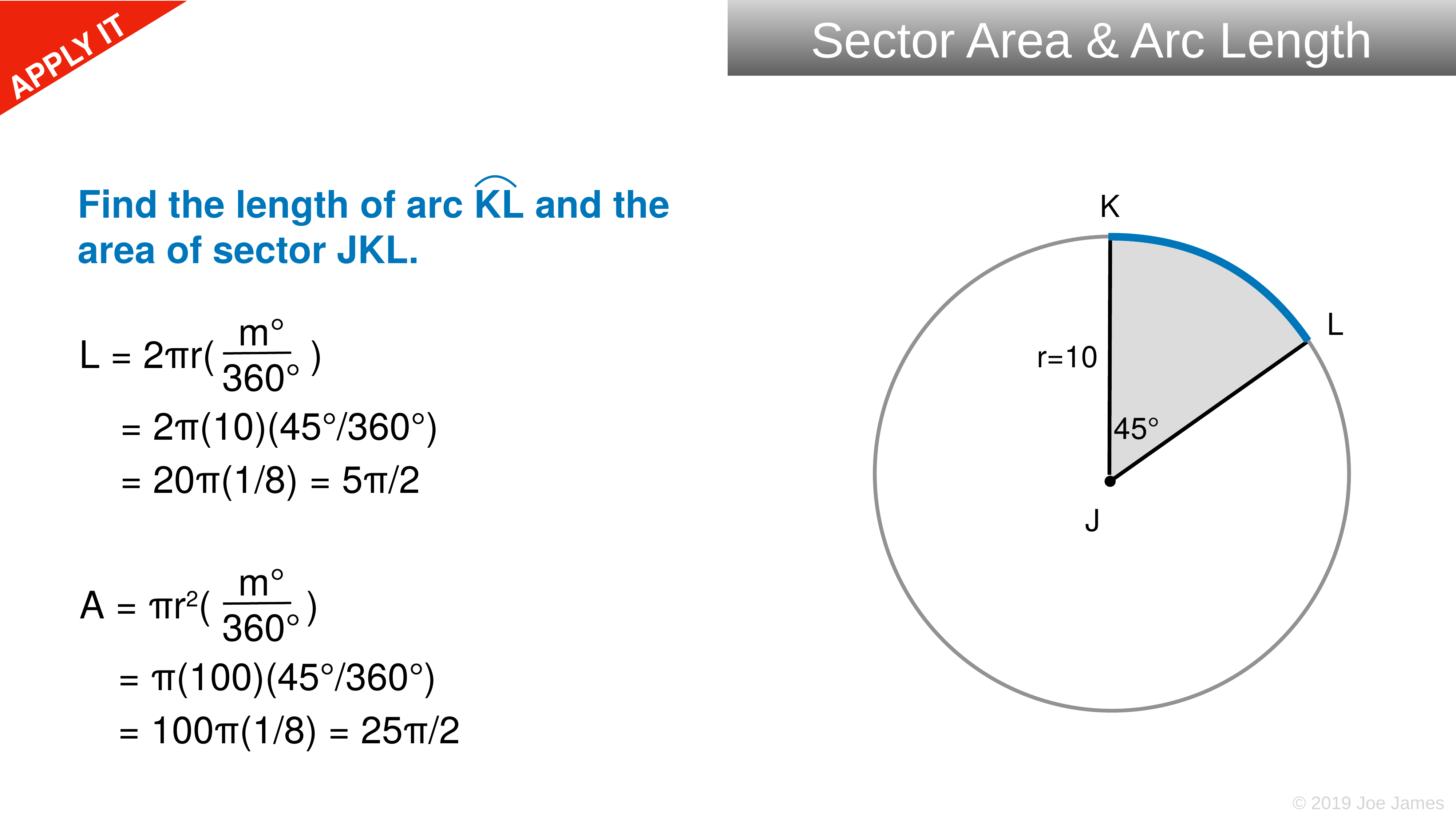

Sector Area & Arc Length

Find the length of arc KL and the area of sector JKL.
K

L
m°
360°
L = 2πr(         )
r=10

= 2π(10)(45°/360°)
= 20π(1/8) = 5π/2
45°
J
m°
360°
A = πr2(         )

= π(100)(45°/360°)
= 100π(1/8) = 25π/2